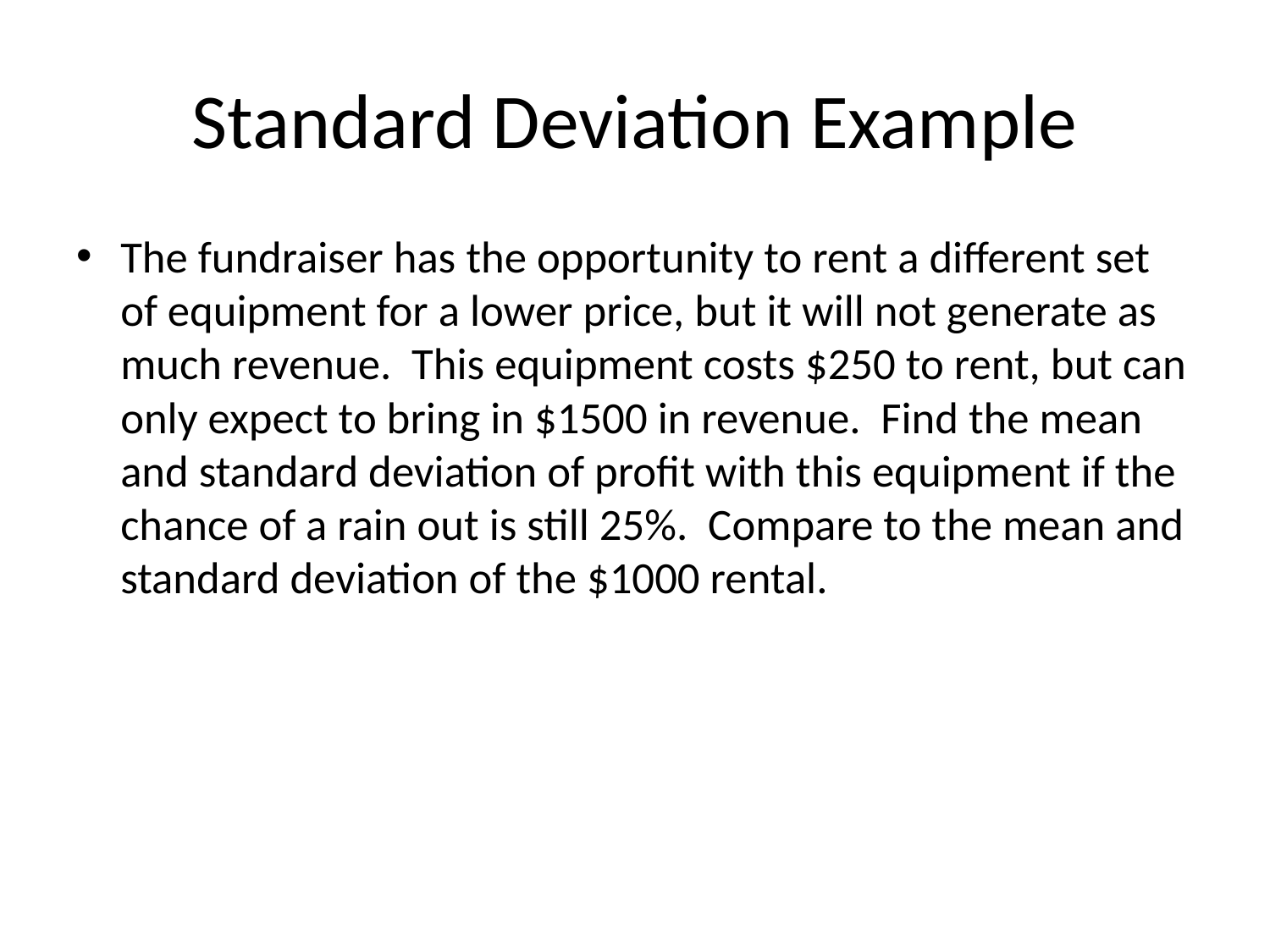

# Standard Deviation Example
The fundraiser has the opportunity to rent a different set of equipment for a lower price, but it will not generate as much revenue.  This equipment costs $250 to rent, but can only expect to bring in $1500 in revenue.  Find the mean and standard deviation of profit with this equipment if the chance of a rain out is still 25%.  Compare to the mean and standard deviation of the $1000 rental.